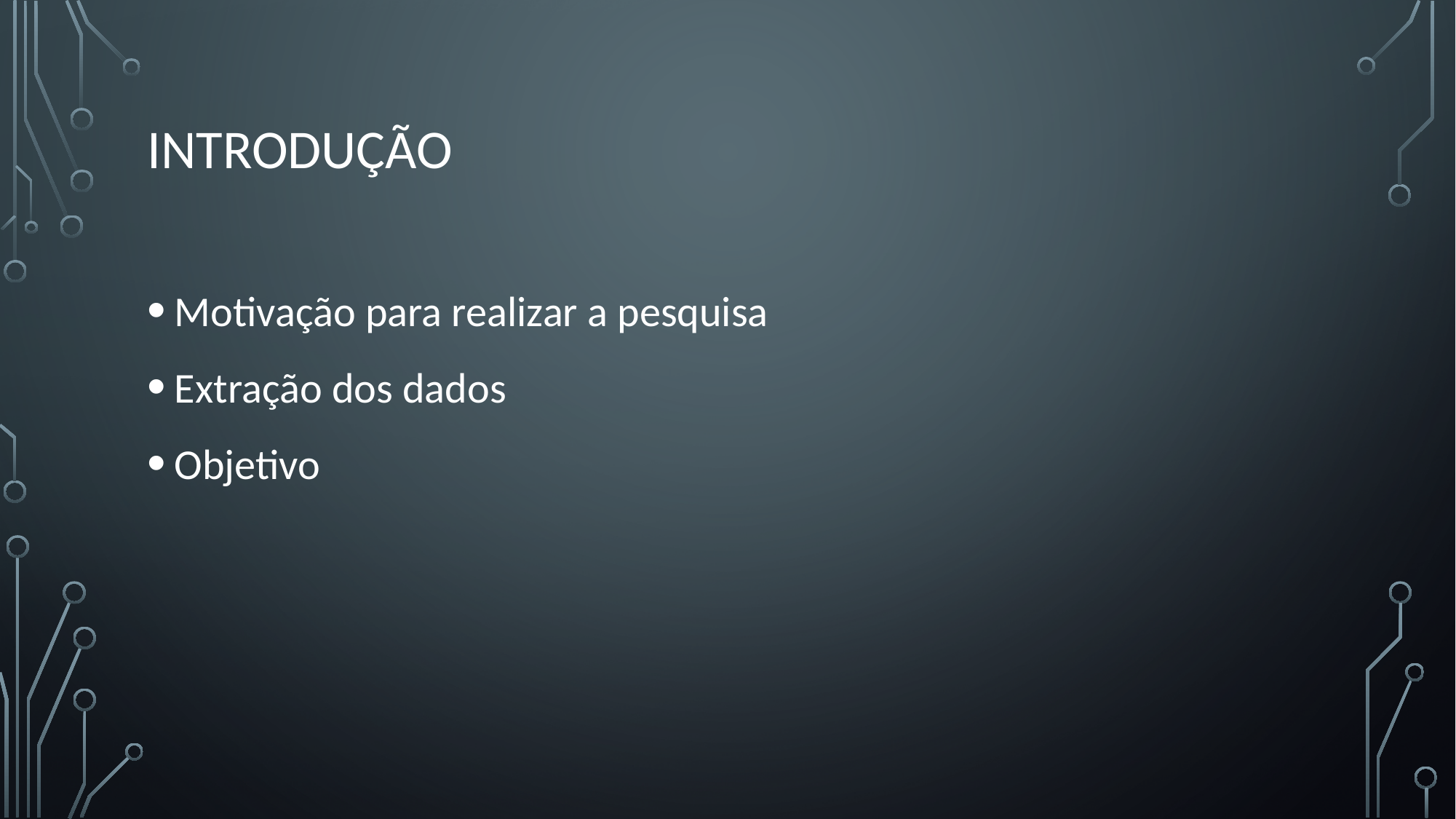

# Introdução
Motivação para realizar a pesquisa
Extração dos dados
Objetivo